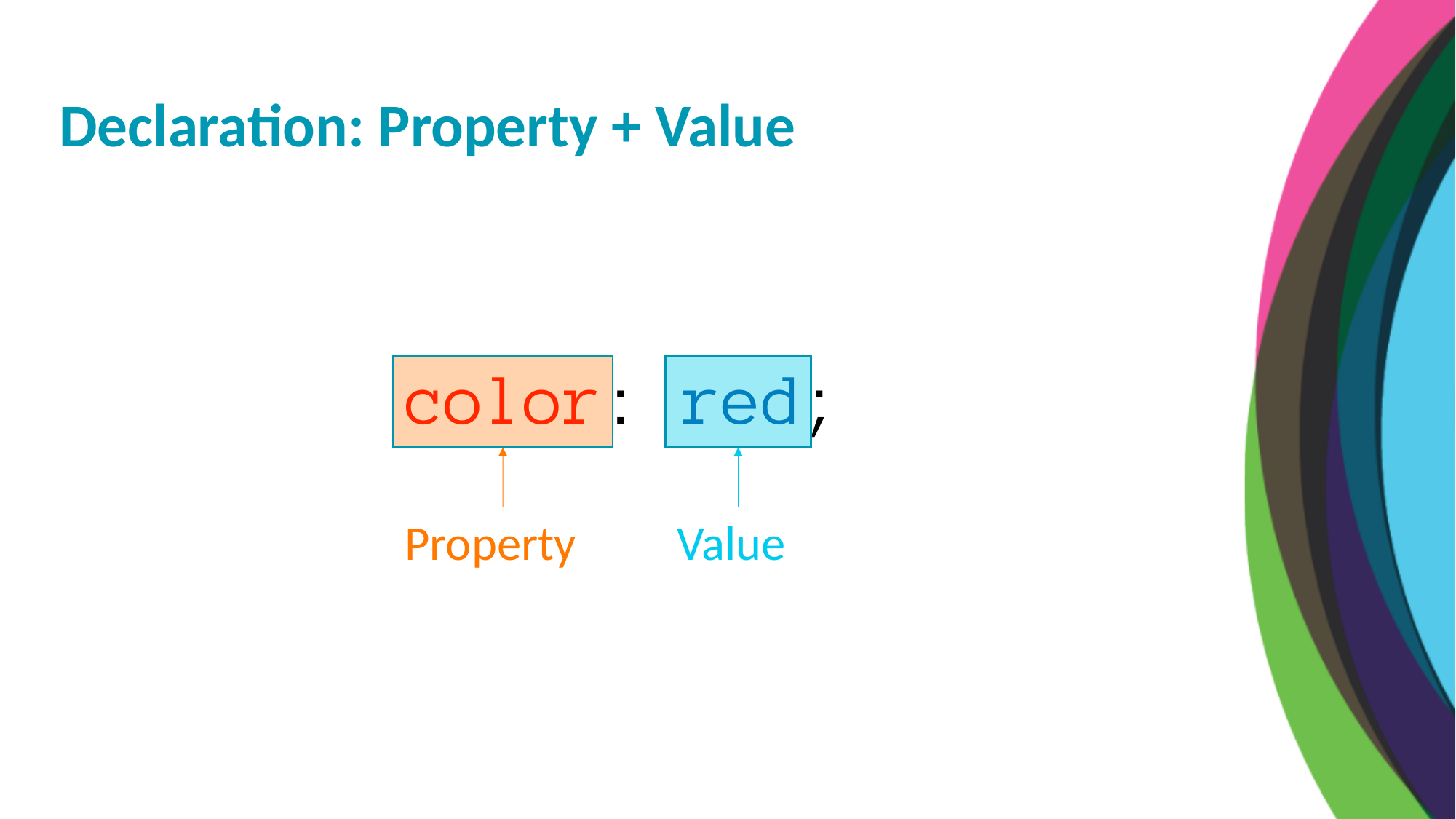

Declaration: Property + Value
color: red;

Value
Property